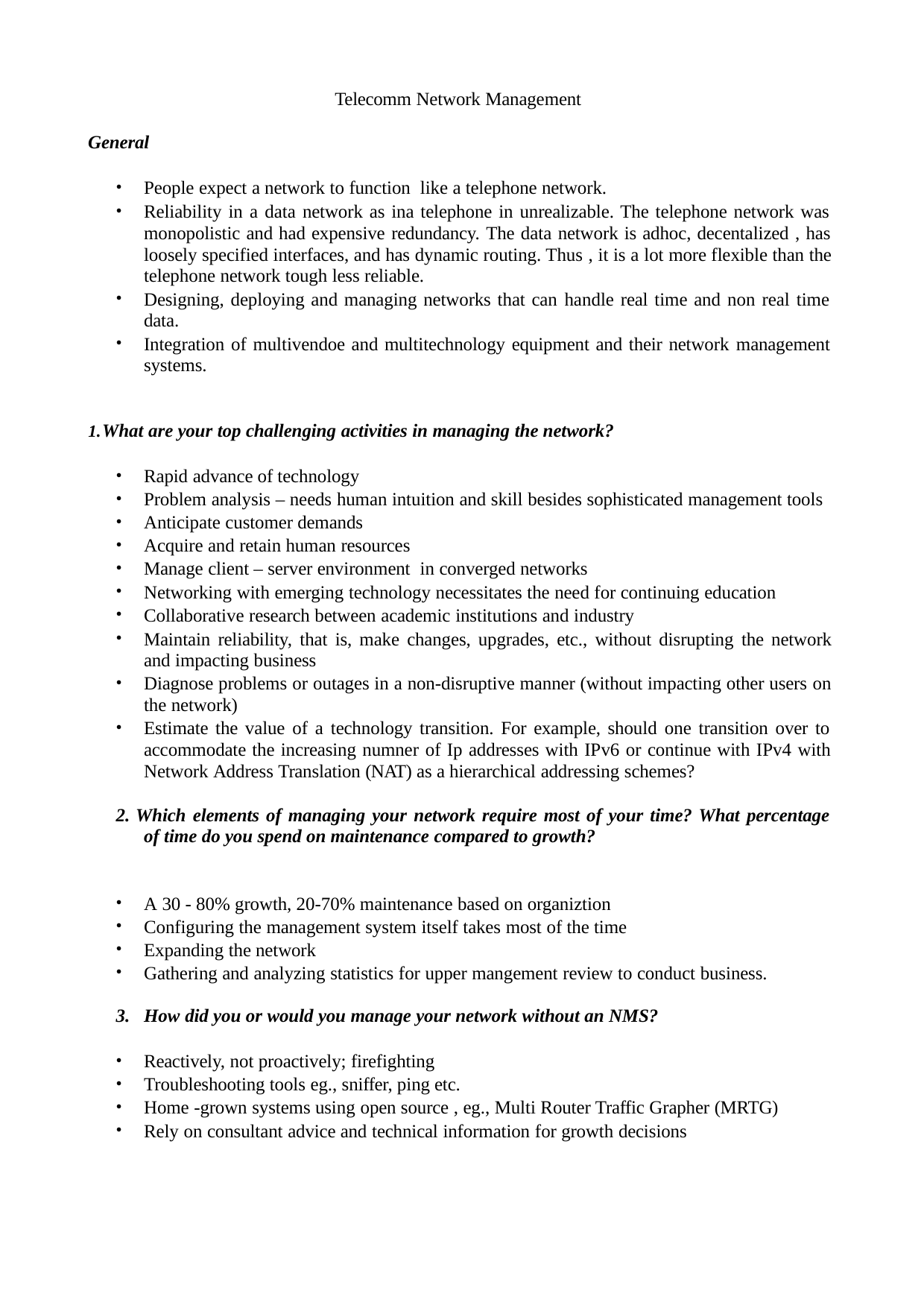

Telecomm Network Management
General

People expect a network to function like a telephone network.
Reliability in a data network as ina telephone in unrealizable. The telephone network was  monopolistic and had expensive redundancy. The data network is adhoc, decentalized , has  loosely specified interfaces, and has dynamic routing. Thus , it is a lot more flexible than the  telephone network tough less reliable.
Designing, deploying and managing networks that can handle real time and non real time  data.
Integration of multivendoe and multitechnology equipment and their network management  systems.

What are your top challenging activities in managing the network?

Rapid advance of technology
Problem analysis – needs human intuition and skill besides sophisticated management tools
Anticipate customer demands
Acquire and retain human resources
Manage client – server environment in converged networks
Networking with emerging technology necessitates the need for continuing education
Collaborative research between academic institutions and industry
Maintain reliability, that is, make changes, upgrades, etc., without disrupting the network  and impacting business
Diagnose problems or outages in a non-disruptive manner (without impacting other users on  the network)
Estimate the value of a technology transition. For example, should one transition over to  accommodate the increasing numner of Ip addresses with IPv6 or continue with IPv4 with  Network Address Translation (NAT) as a hierarchical addressing schemes?

2. Which elements of managing your network require most of your time? What percentage  of time do you spend on maintenance compared to growth?

A 30 - 80% growth, 20-70% maintenance based on organiztion
Configuring the management system itself takes most of the time
Expanding the network
Gathering and analyzing statistics for upper mangement review to conduct business.
3.   How did you or would you manage your network without an NMS?

Reactively, not proactively; firefighting
Troubleshooting tools eg., sniffer, ping etc.
Home -grown systems using open source , eg., Multi Router Traffic Grapher (MRTG)
Rely on consultant advice and technical information for growth decisions